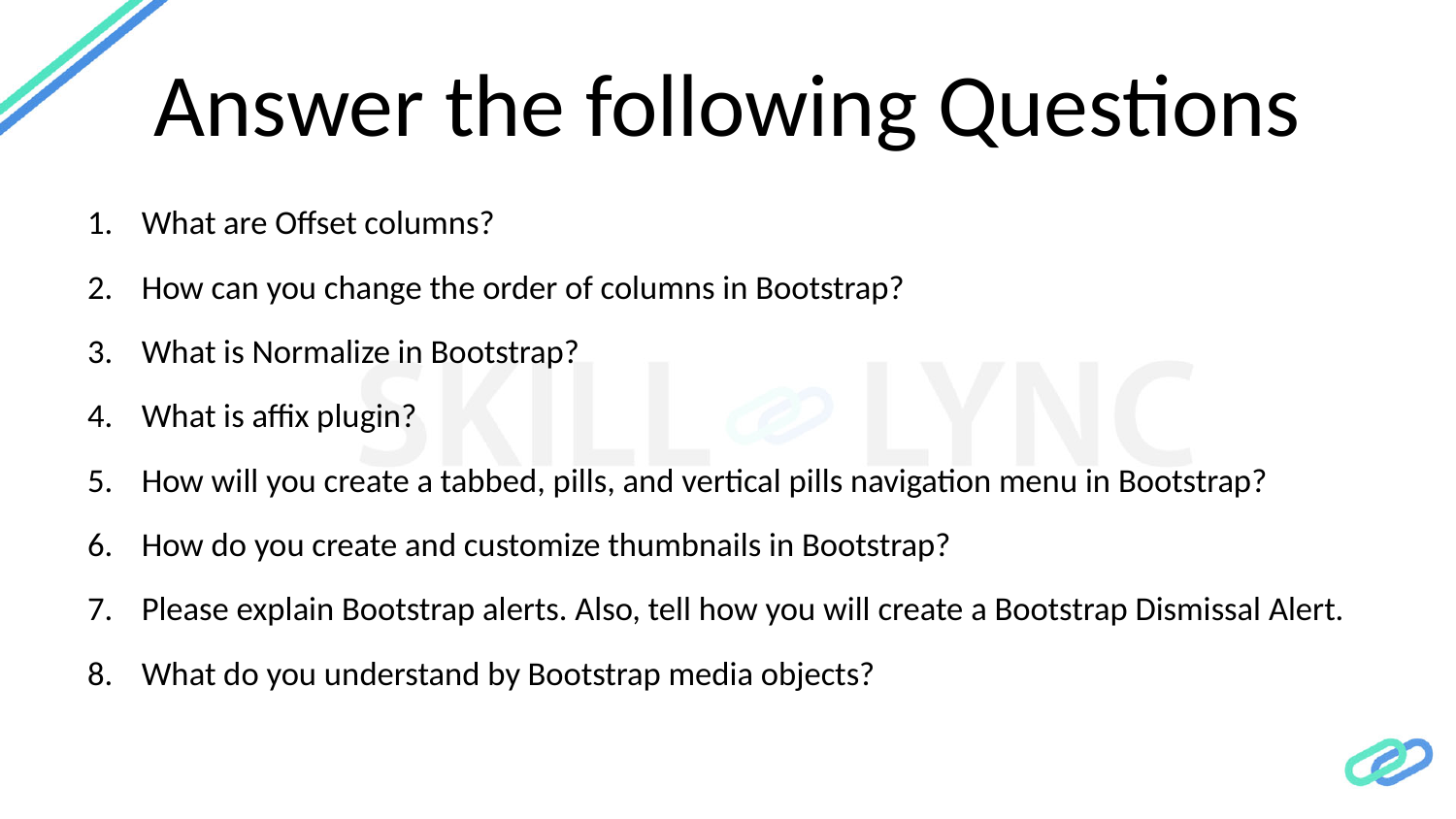

# Answer the following Questions
What are Offset columns?
How can you change the order of columns in Bootstrap?
What is Normalize in Bootstrap?
What is affix plugin?
How will you create a tabbed, pills, and vertical pills navigation menu in Bootstrap?
How do you create and customize thumbnails in Bootstrap?
Please explain Bootstrap alerts. Also, tell how you will create a Bootstrap Dismissal Alert.
What do you understand by Bootstrap media objects?